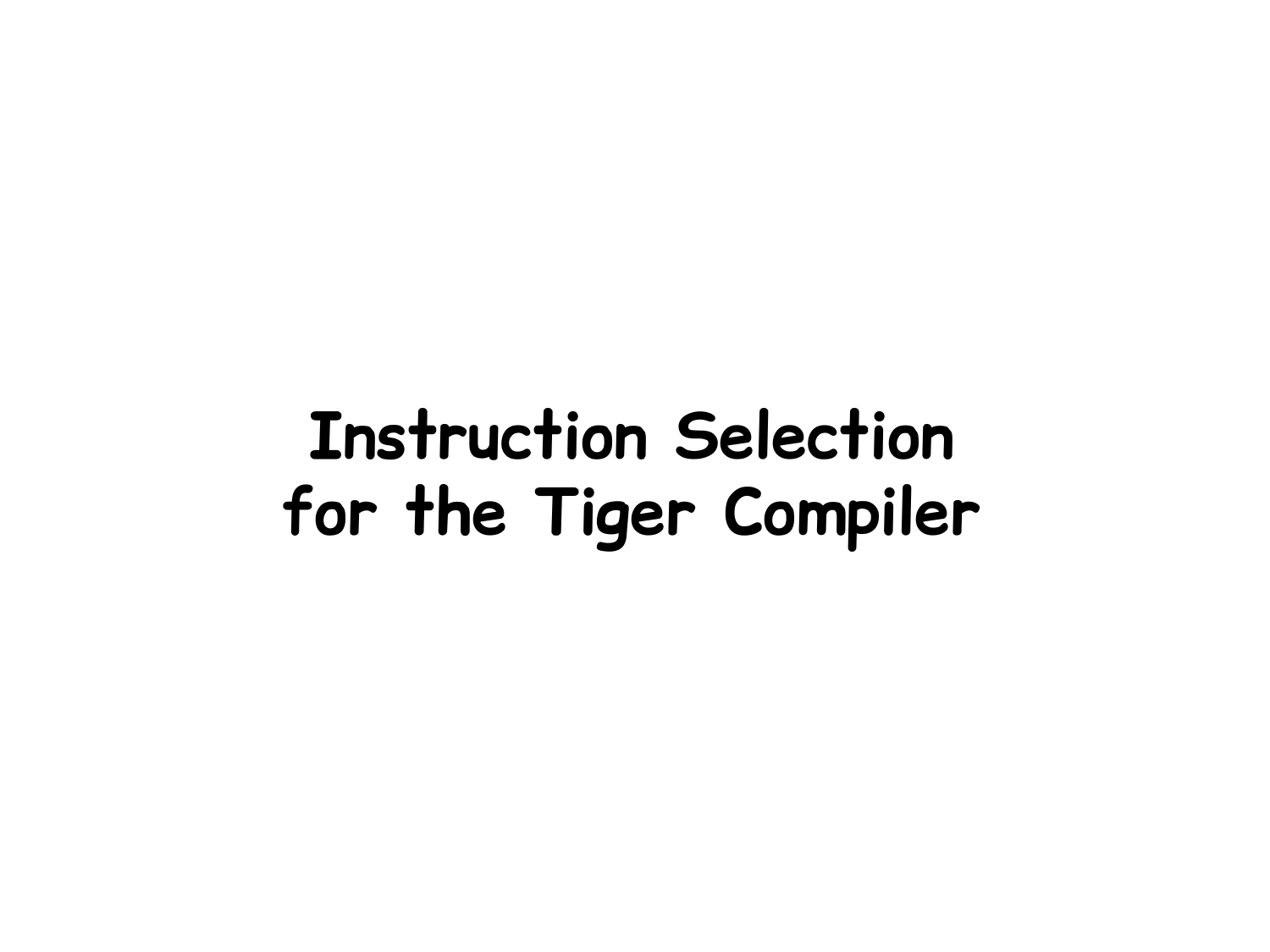

# Instruction Selection for the Tiger Compiler

40